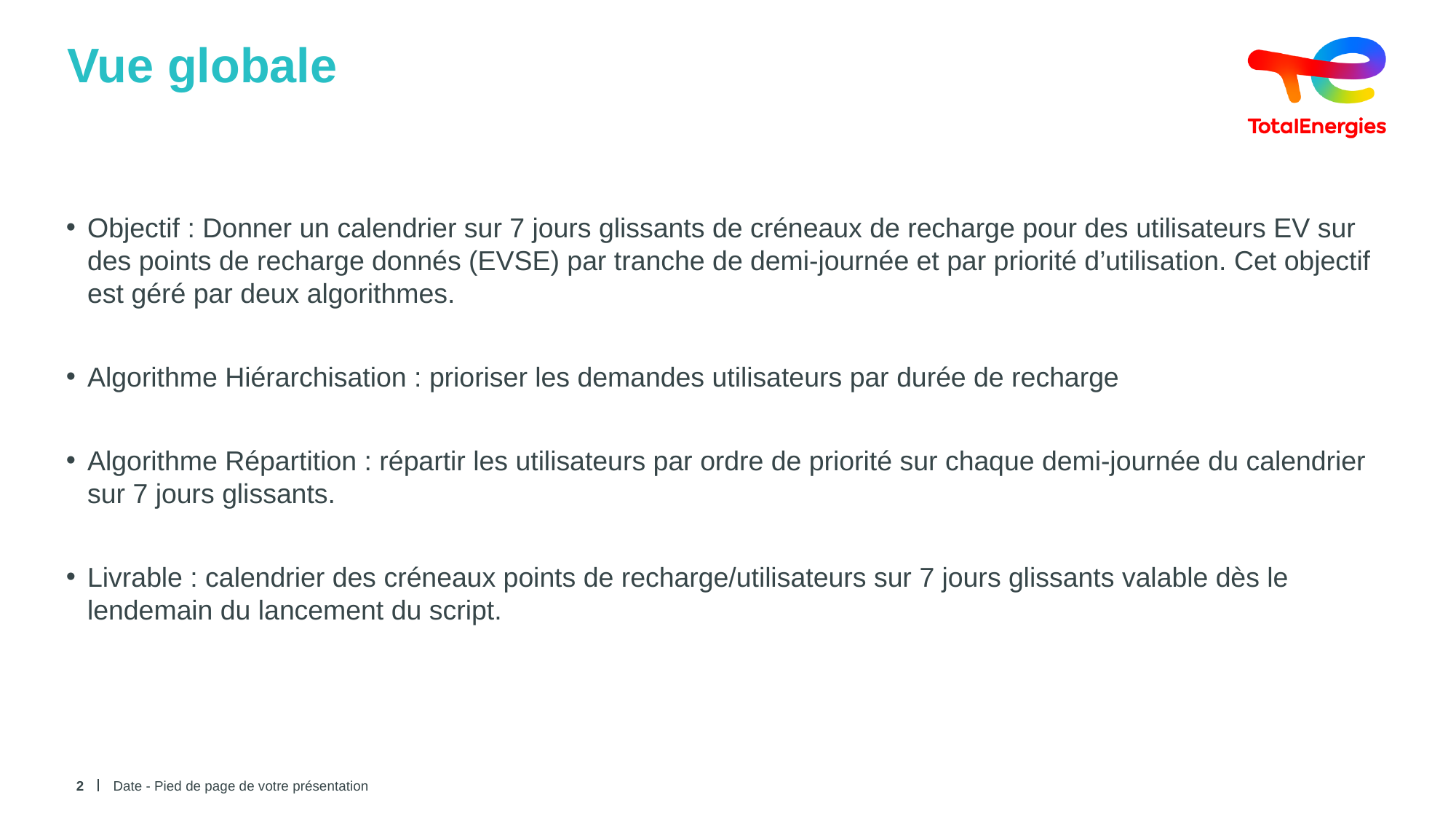

# Vue globale
Objectif : Donner un calendrier sur 7 jours glissants de créneaux de recharge pour des utilisateurs EV sur des points de recharge donnés (EVSE) par tranche de demi-journée et par priorité d’utilisation. Cet objectif est géré par deux algorithmes.

Algorithme Hiérarchisation : prioriser les demandes utilisateurs par durée de recharge

Algorithme Répartition : répartir les utilisateurs par ordre de priorité sur chaque demi-journée du calendrier sur 7 jours glissants.

Livrable : calendrier des créneaux points de recharge/utilisateurs sur 7 jours glissants valable dès le lendemain du lancement du script.

2
Date - Pied de page de votre présentation